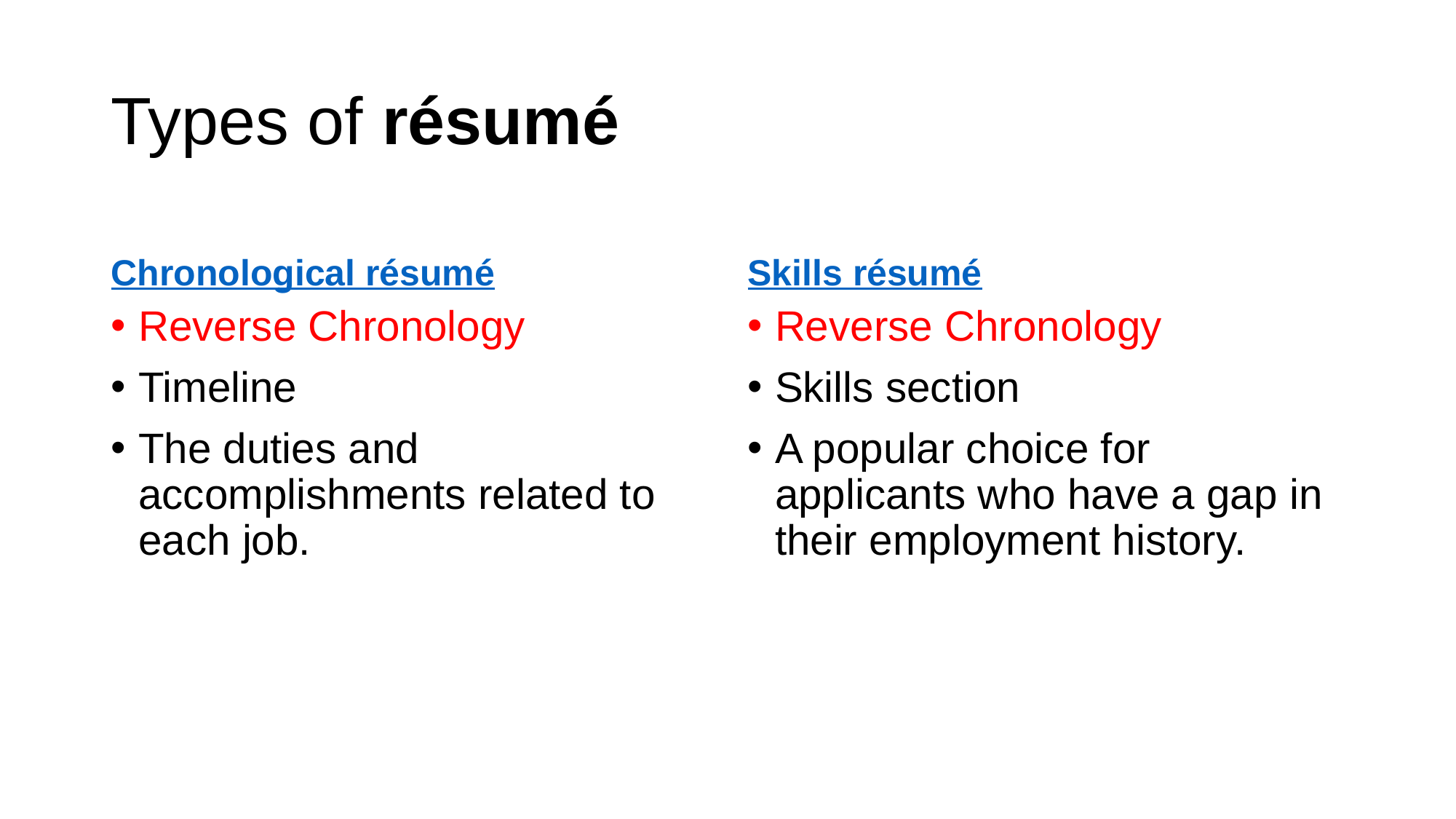

# Types of résumé
Chronological résumé
Skills résumé
Reverse Chronology
Timeline
The duties and accomplishments related to each job.
Reverse Chronology
Skills section
A popular choice for applicants who have a gap in their employment history.